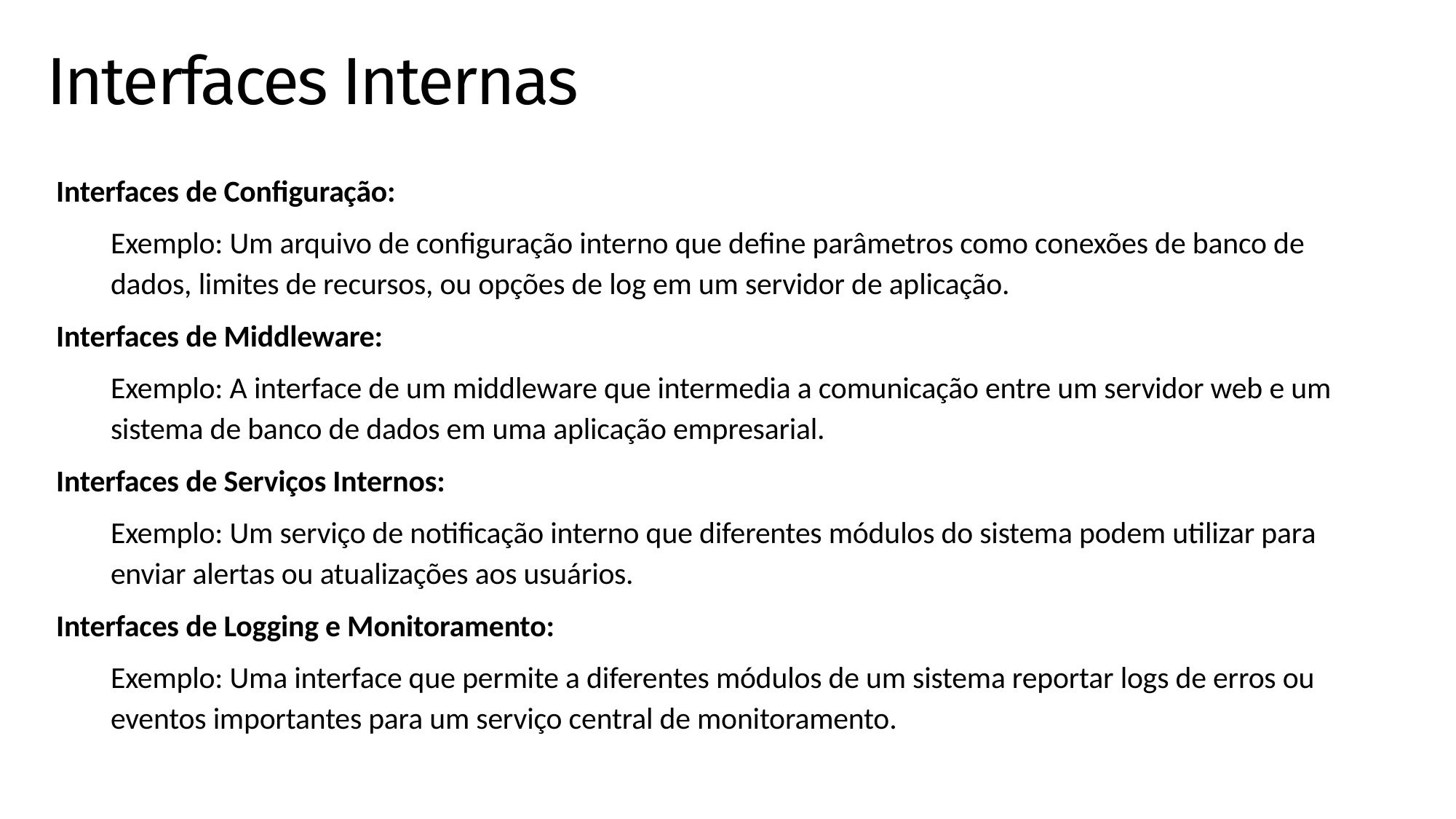

# Interfaces Internas
Interfaces de Configuração:
Exemplo: Um arquivo de configuração interno que define parâmetros como conexões de banco de dados, limites de recursos, ou opções de log em um servidor de aplicação.
Interfaces de Middleware:
Exemplo: A interface de um middleware que intermedia a comunicação entre um servidor web e um sistema de banco de dados em uma aplicação empresarial.
Interfaces de Serviços Internos:
Exemplo: Um serviço de notificação interno que diferentes módulos do sistema podem utilizar para enviar alertas ou atualizações aos usuários.
Interfaces de Logging e Monitoramento:
Exemplo: Uma interface que permite a diferentes módulos de um sistema reportar logs de erros ou eventos importantes para um serviço central de monitoramento.